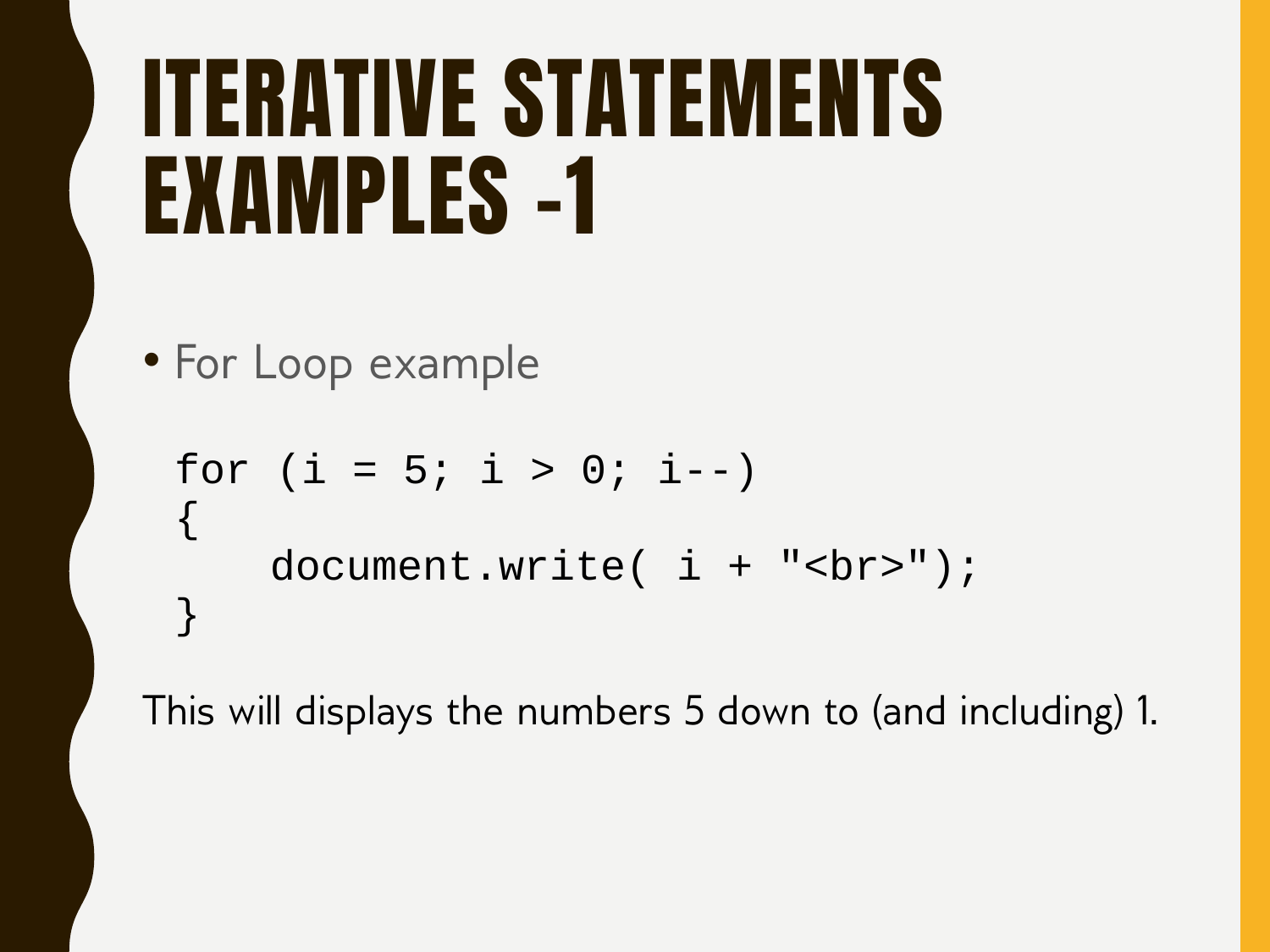

# Iterative statements examples -1
For Loop example

for (i = 5; i > 0; i--)
	{
     document.write( i + "<br>");
	}

This will displays the numbers 5 down to (and including) 1.